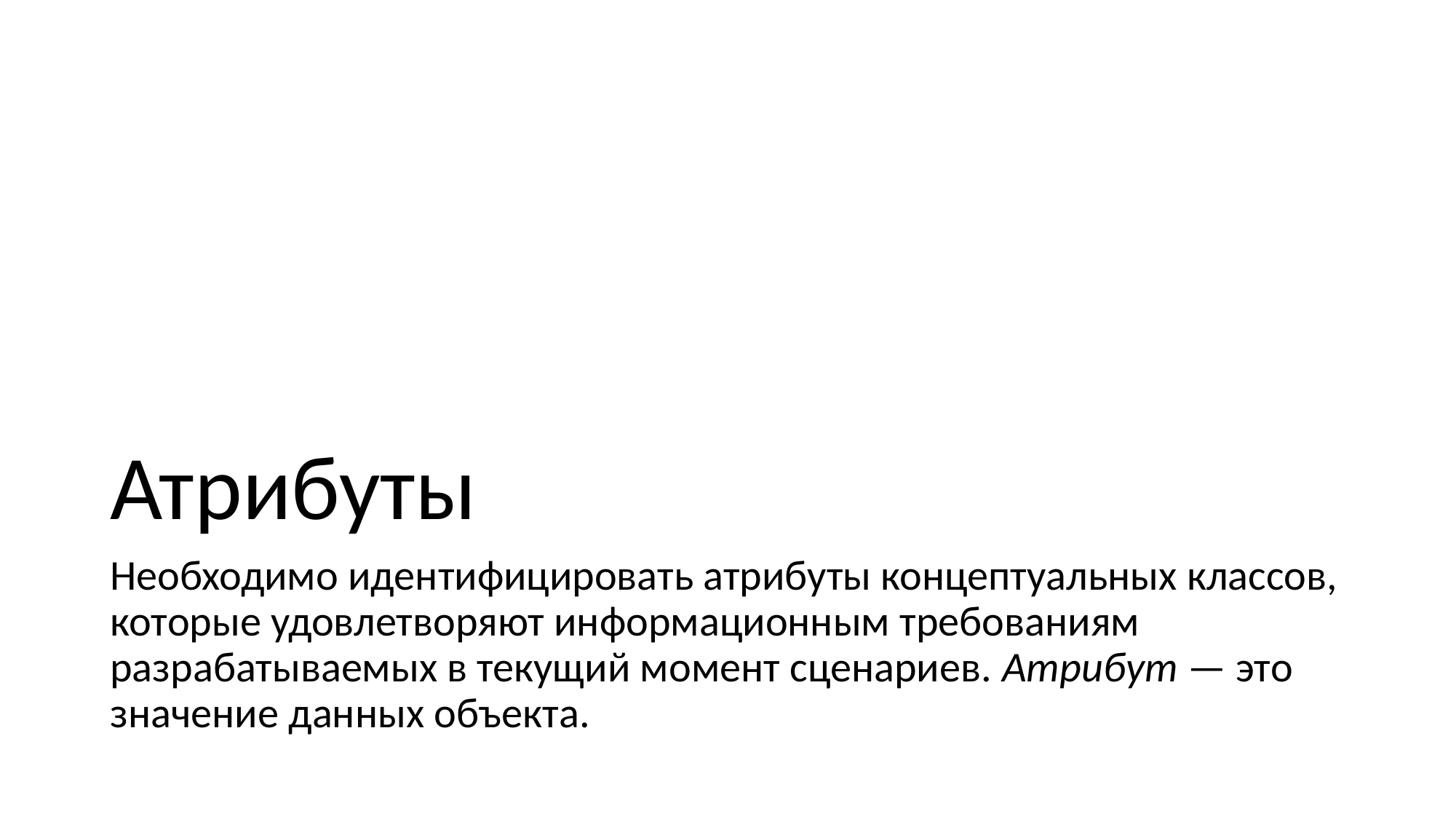

# Атрибуты
Необходимо идентифицировать атрибуты концептуальных классов, которые удовлетворяют информационным требованиям разрабатываемых в текущий момент сценариев. Атрибут — это значение данных объекта.